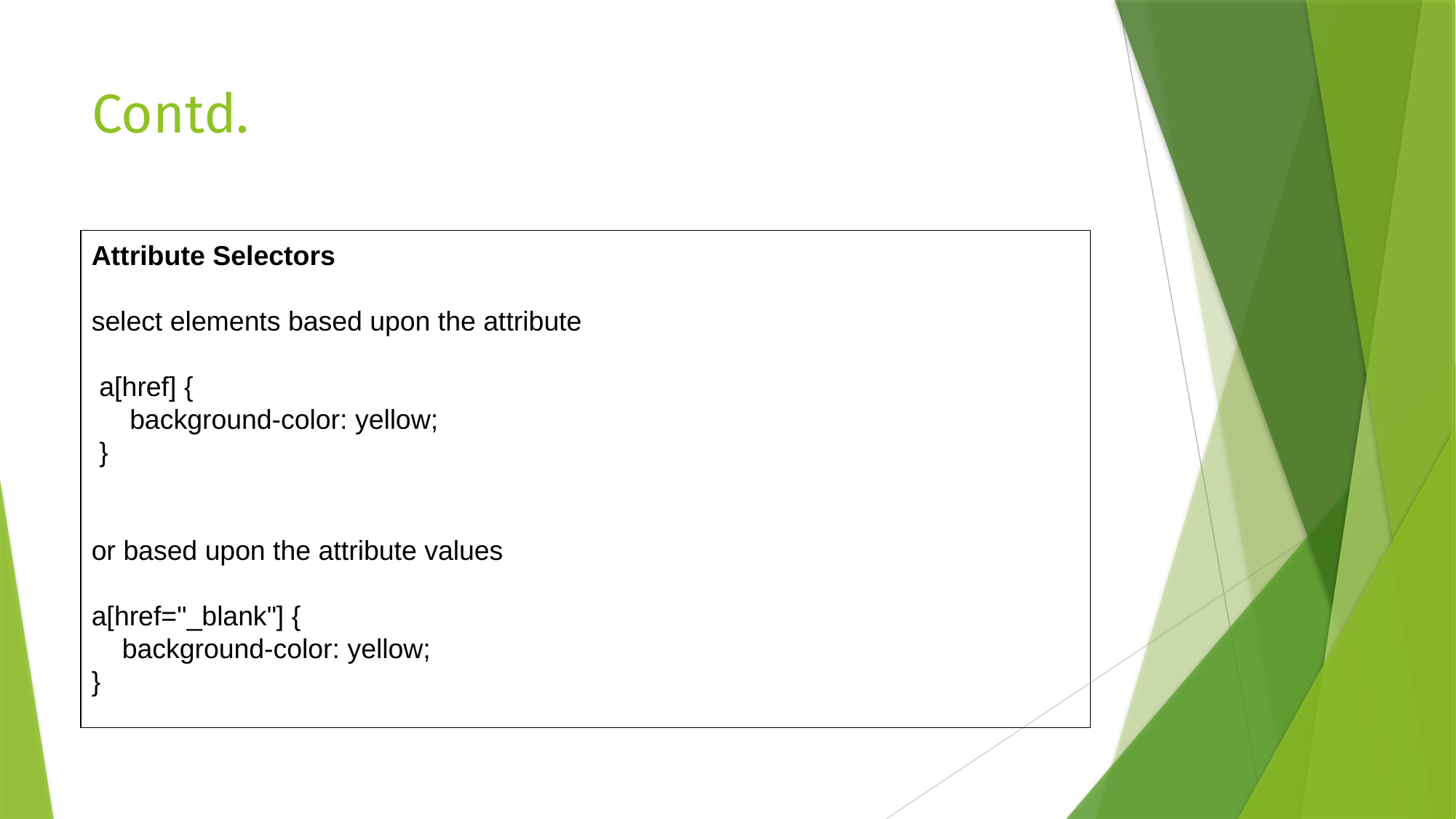

# Contd.
Attribute Selectors

select elements based upon the attribute

 a[href] {
     background-color: yellow;
 }

or based upon the attribute values

a[href="_blank"] {
    background-color: yellow;
}